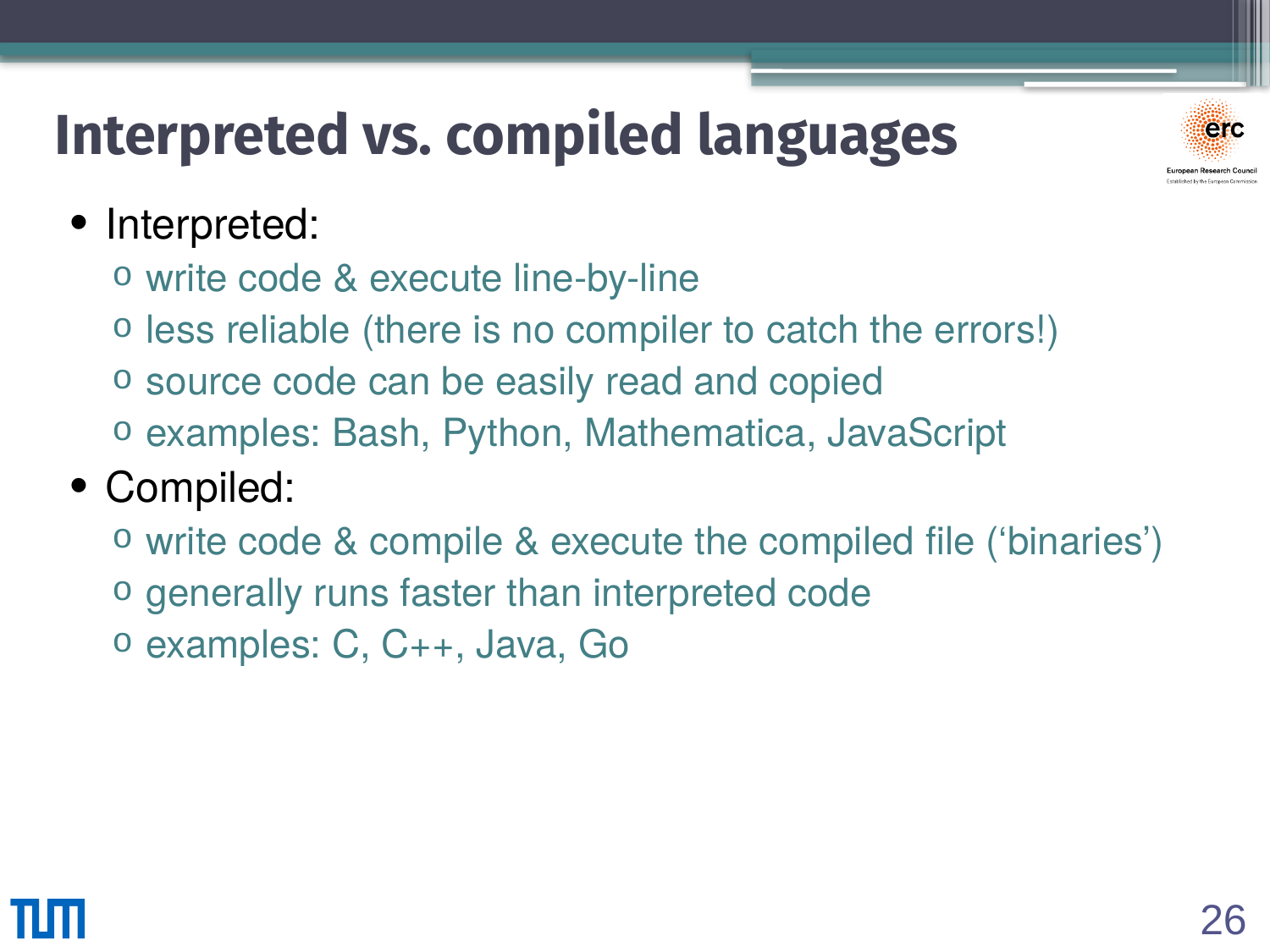

# Interpreted vs. compiled languages
Interpreted:
write code & execute line-by-line
less reliable (there is no compiler to catch the errors!)
source code can be easily read and copied
examples: Bash, Python, Mathematica, JavaScript
Compiled:
write code & compile & execute the compiled file (‘binaries’)
generally runs faster than interpreted code
examples: C, C++, Java, Go
26